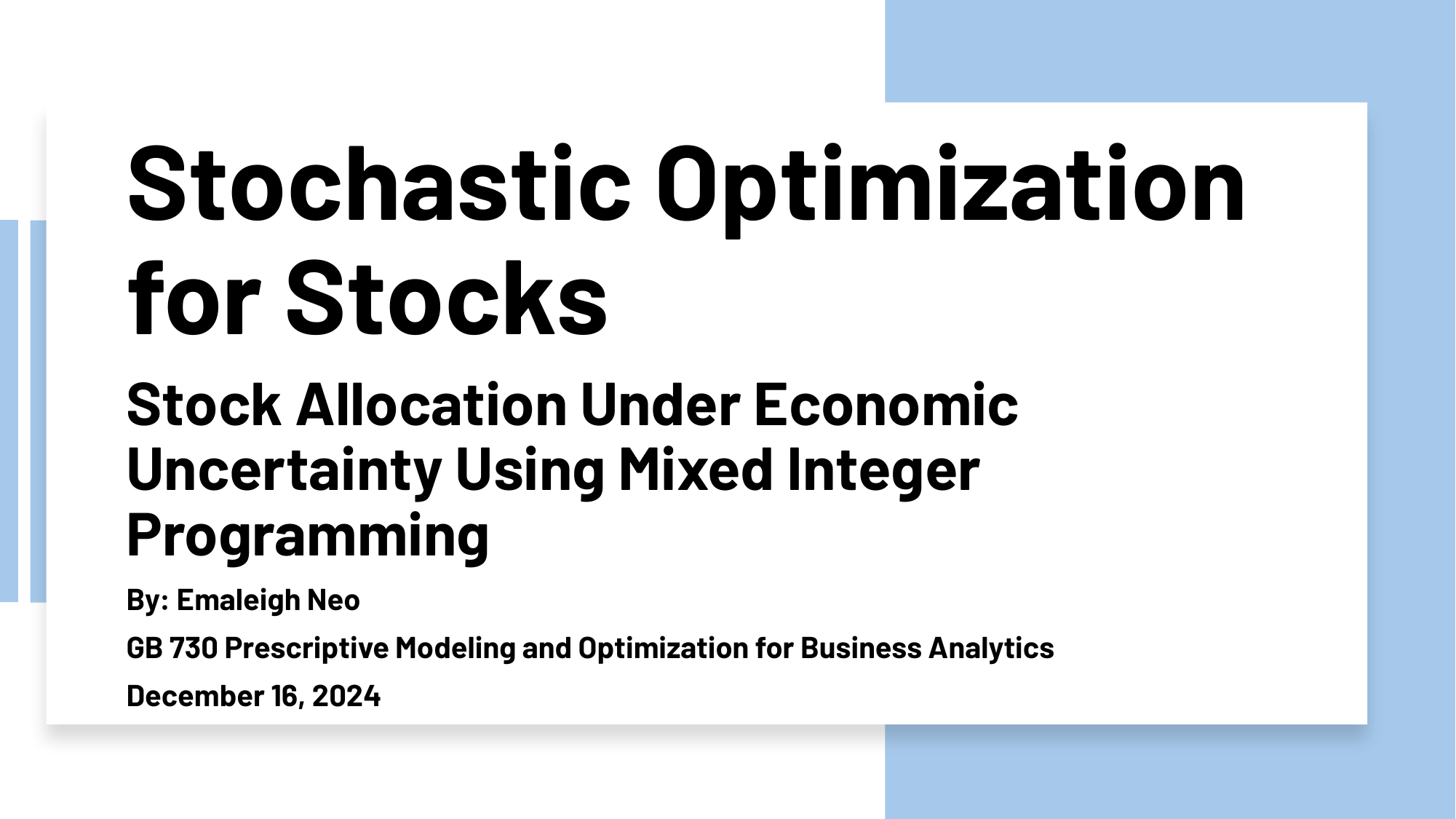

# Stochastic Optimization for Stocks

Stock Allocation Under Economic Uncertainty Using Mixed Integer Programming
By: Emaleigh Neo
GB 730 Prescriptive Modeling and Optimization for Business Analytics
December 16, 2024